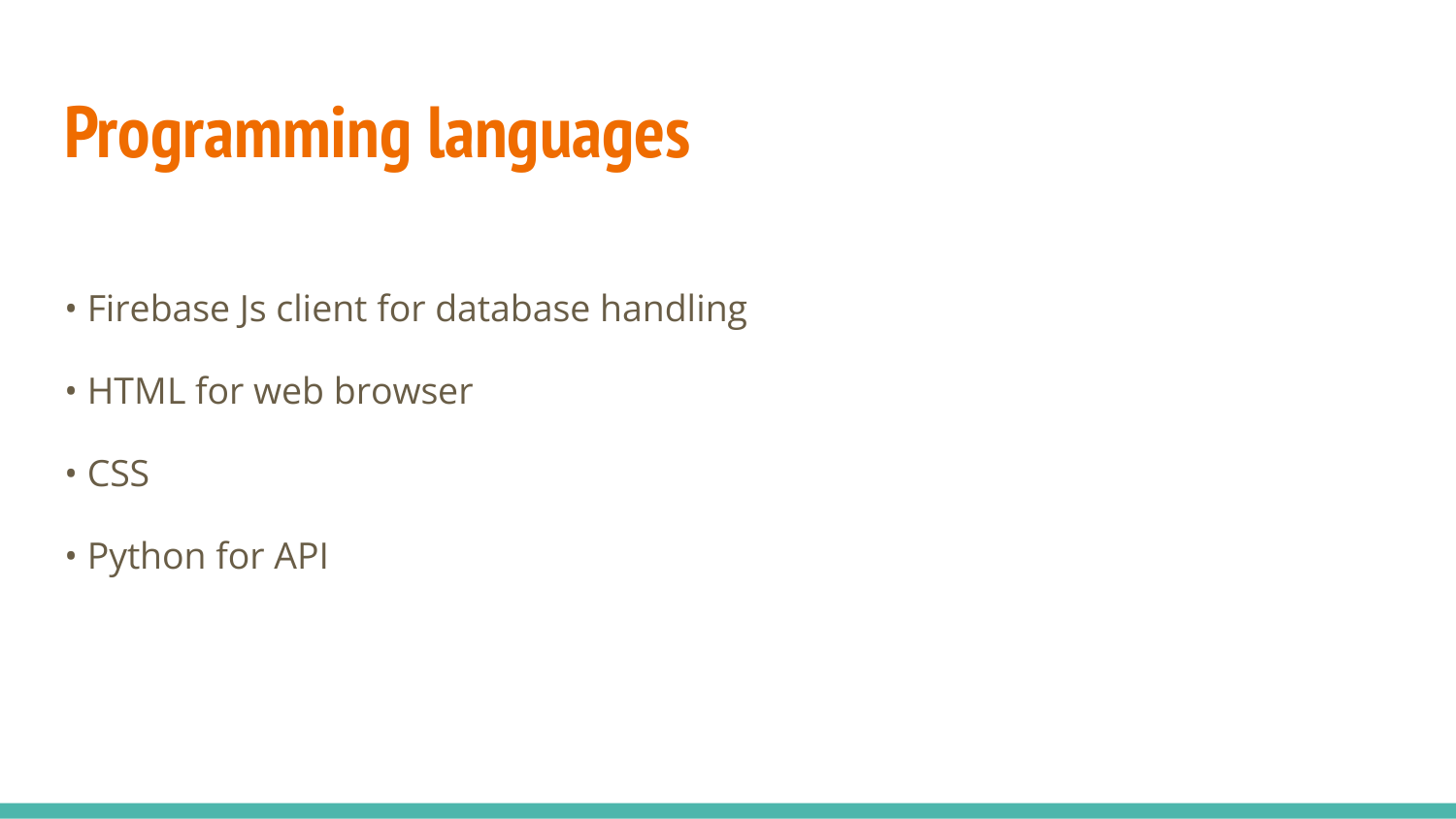

# Programming languages

• Firebase Js client for database handling
• HTML for web browser
• CSS
• Python for API